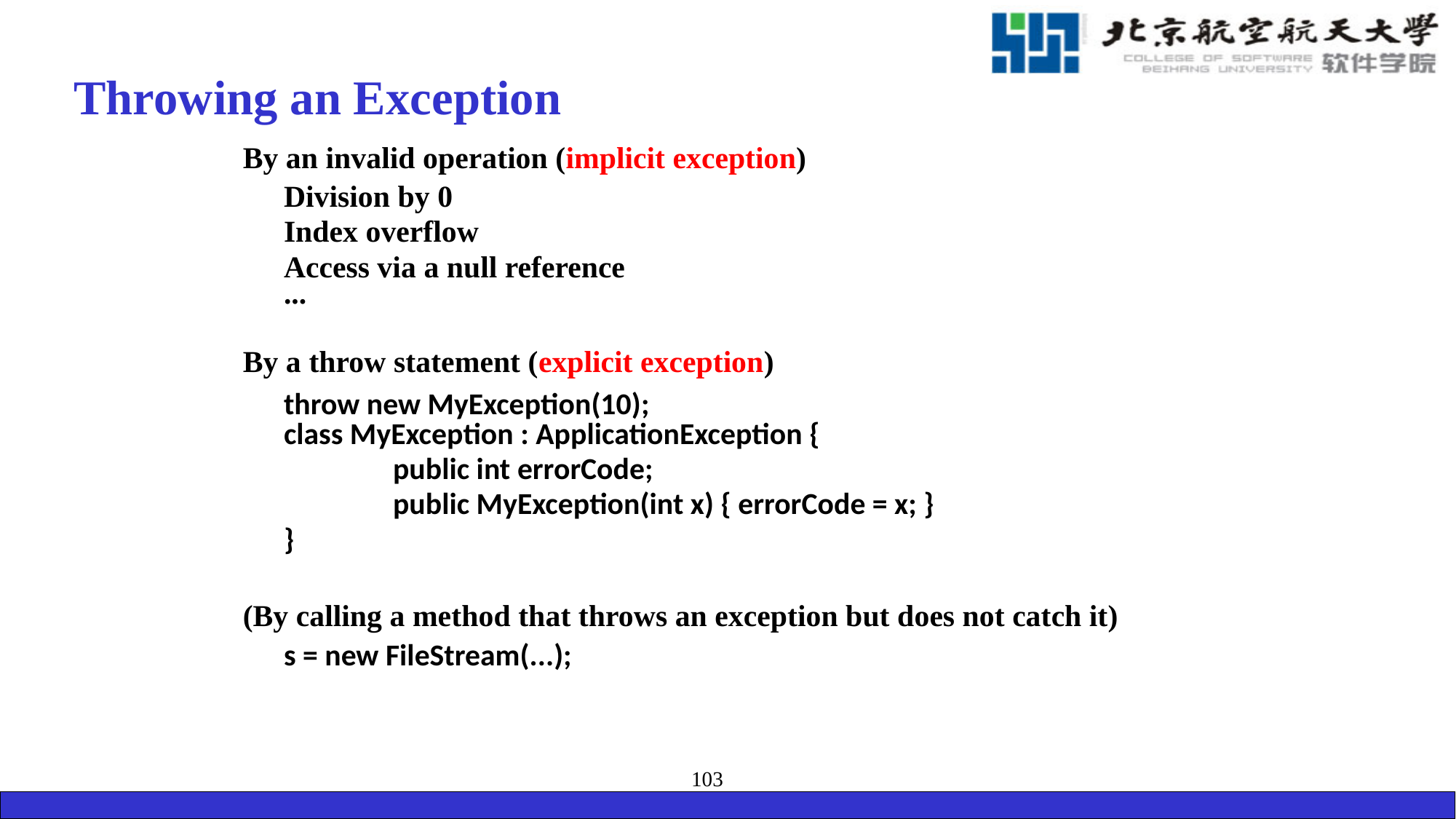

# Throwing an Exception
By an invalid operation (implicit exception)
	Division by 0
	Index overflow
	Access via a null reference
	...

By a throw statement (explicit exception)
	throw new MyException(10);
	class MyException : ApplicationException {
		public int errorCode;
		public MyException(int x) { errorCode = x; }
	}

(By calling a method that throws an exception but does not catch it)
	s = new FileStream(...);
103